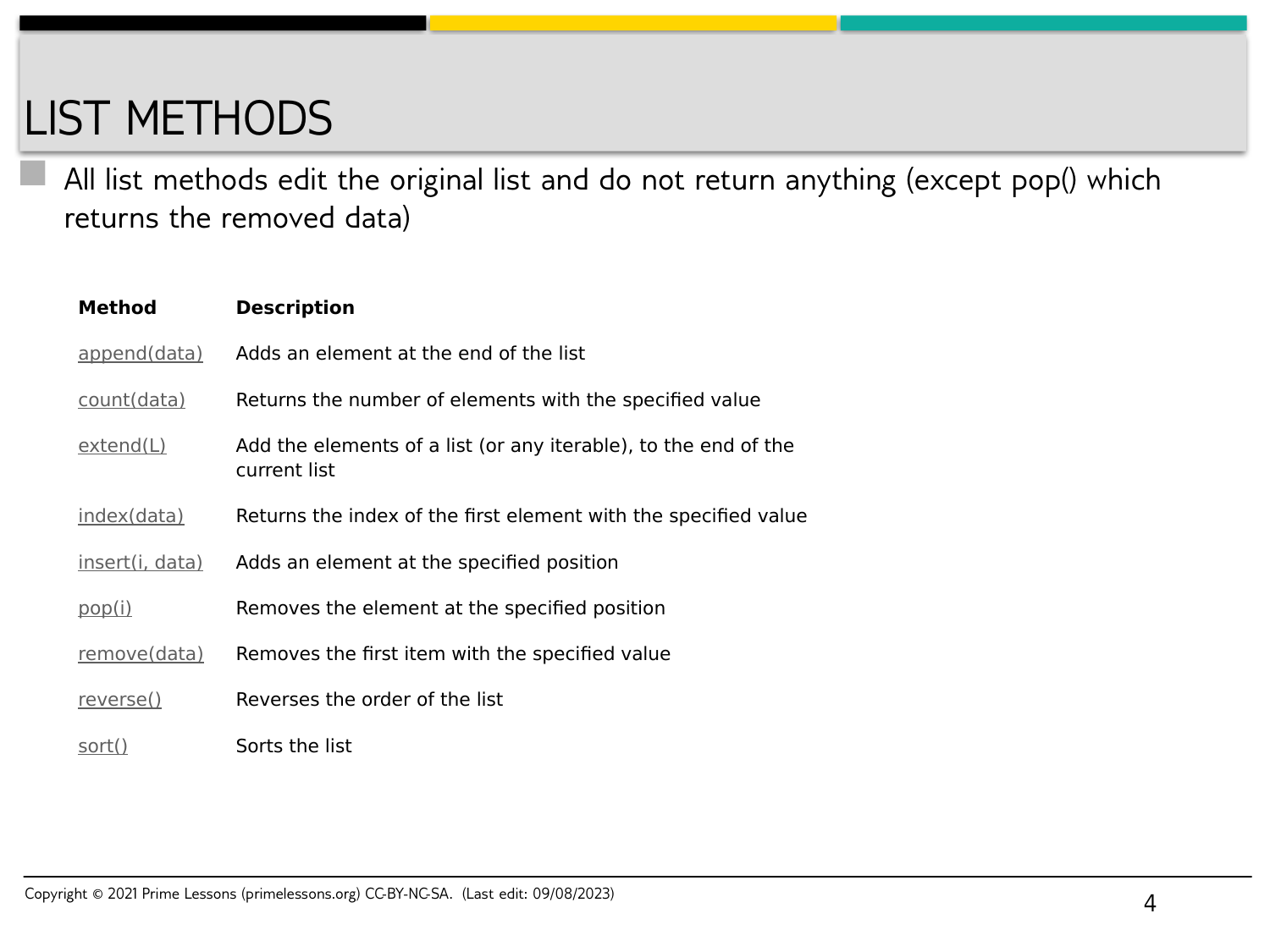

# List Methods
All list methods edit the original list and do not return anything (except pop() which returns the removed data)
| Method | Description |
| --- | --- |
| append(data) | Adds an element at the end of the list |
| count(data) | Returns the number of elements with the specified value |
| extend(L) | Add the elements of a list (or any iterable), to the end of the current list |
| index(data) | Returns the index of the first element with the specified value |
| insert(i, data) | Adds an element at the specified position |
| pop(i) | Removes the element at the specified position |
| remove(data) | Removes the first item with the specified value |
| reverse() | Reverses the order of the list |
| sort() | Sorts the list |
4
Copyright © 2021 Prime Lessons (primelessons.org) CC-BY-NC-SA.  (Last edit: 09/08/2023)